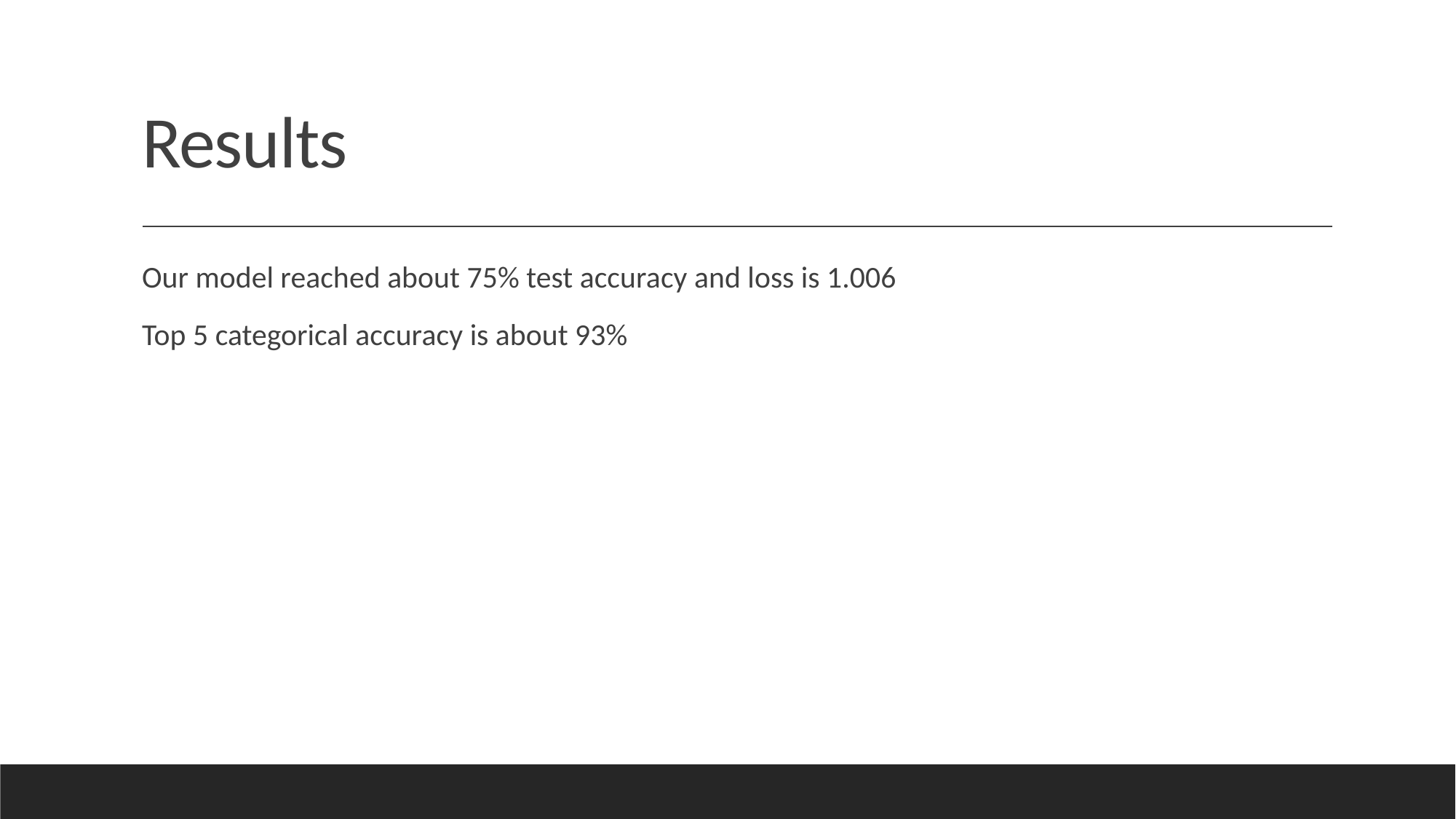

# Results
Our model reached about 75% test accuracy and loss is 1.006
Top 5 categorical accuracy is about 93%